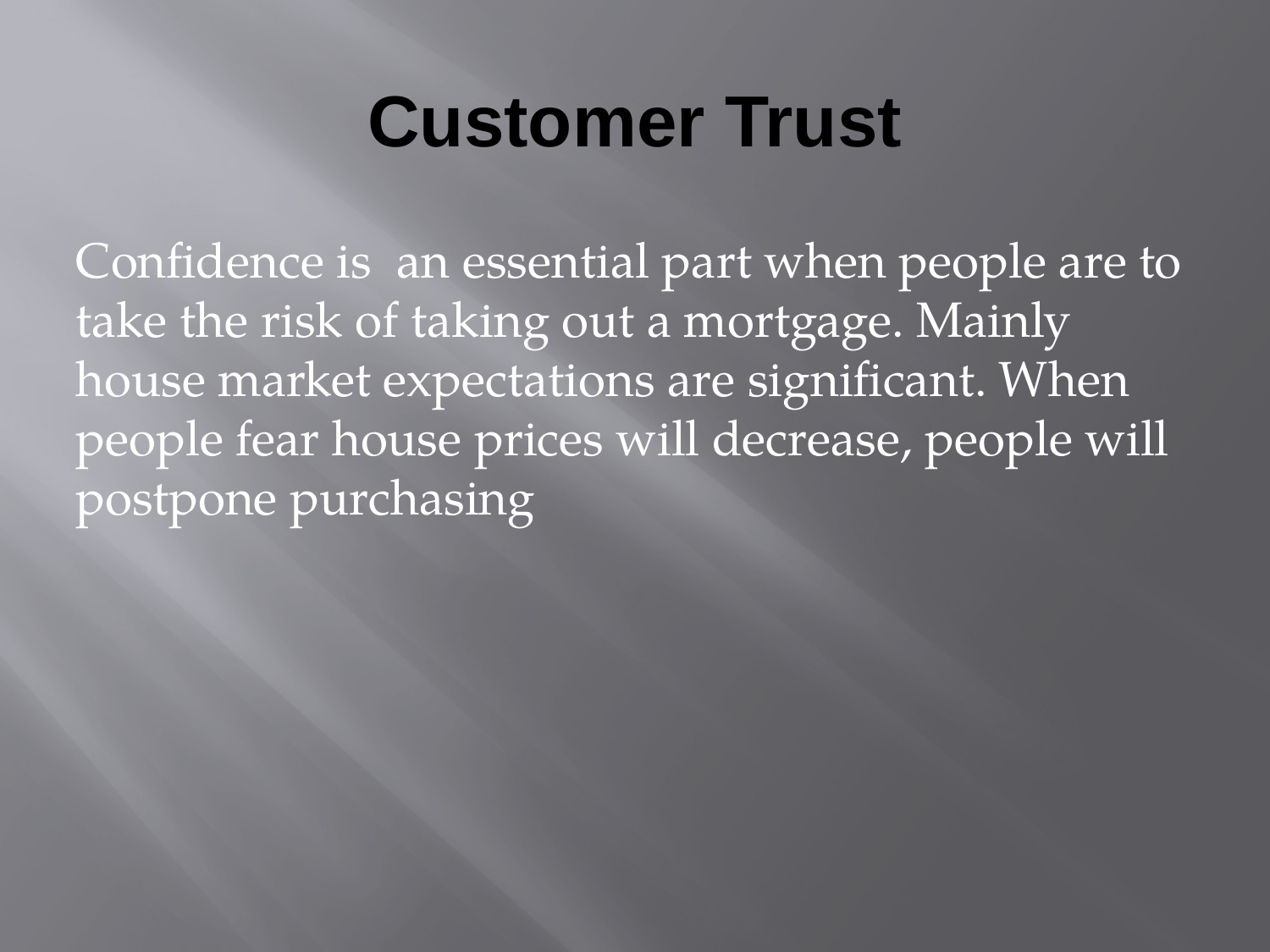

# Customer Trust
Confidence is  an essential part when people are to take the risk of taking out a mortgage. Mainly house market expectations are significant. When people fear house prices will decrease, people will postpone purchasing